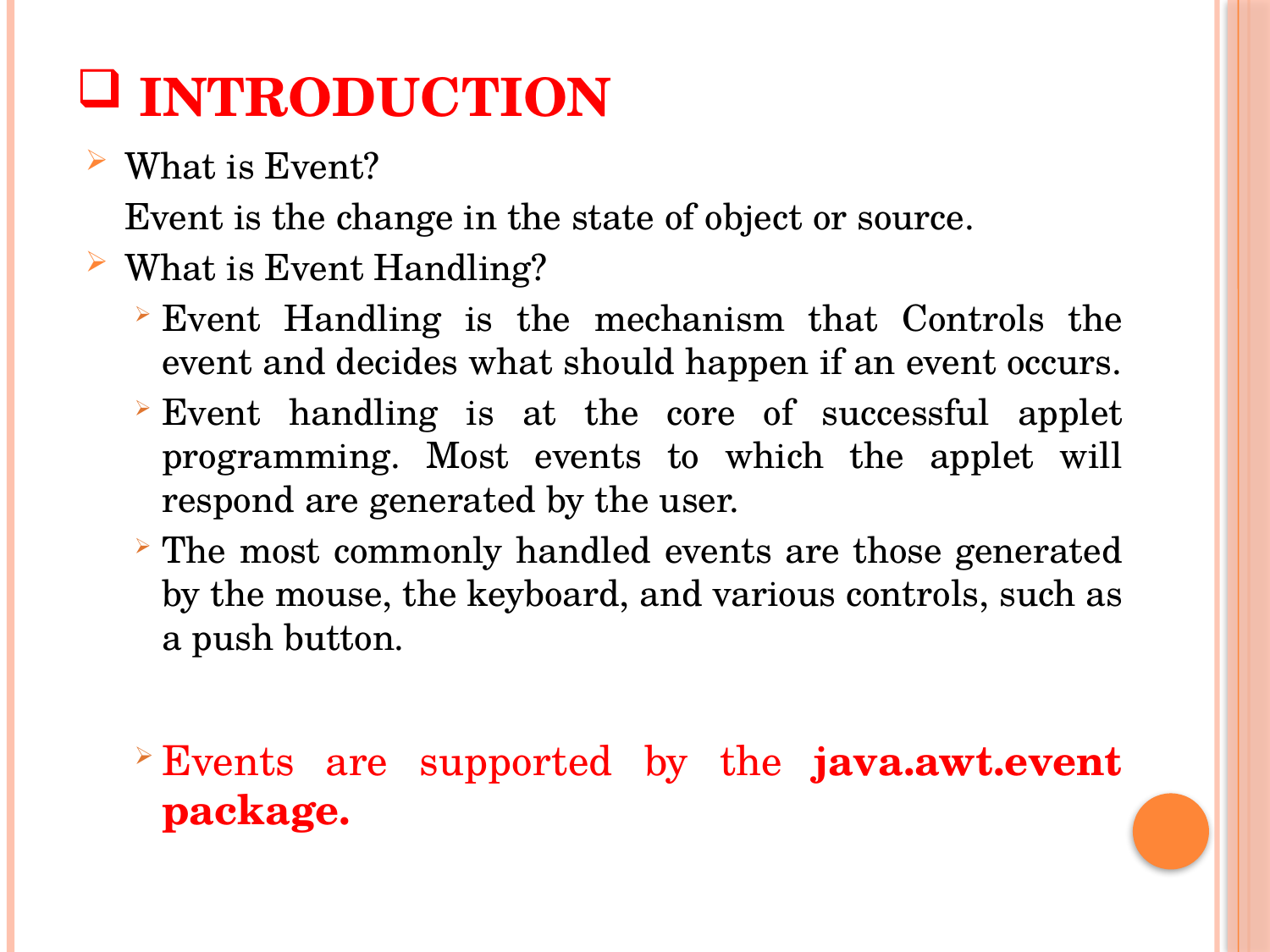

# Introduction
What is Event?
		Event is the change in the state of object or source.
What is Event Handling?
Event Handling is the mechanism that Controls the event and decides what should happen if an event occurs.
Event handling is at the core of successful applet programming. Most events to which the applet will respond are generated by the user.
The most commonly handled events are those generated by the mouse, the keyboard, and various controls, such as a push button.

Events are supported by the java.awt.event package.